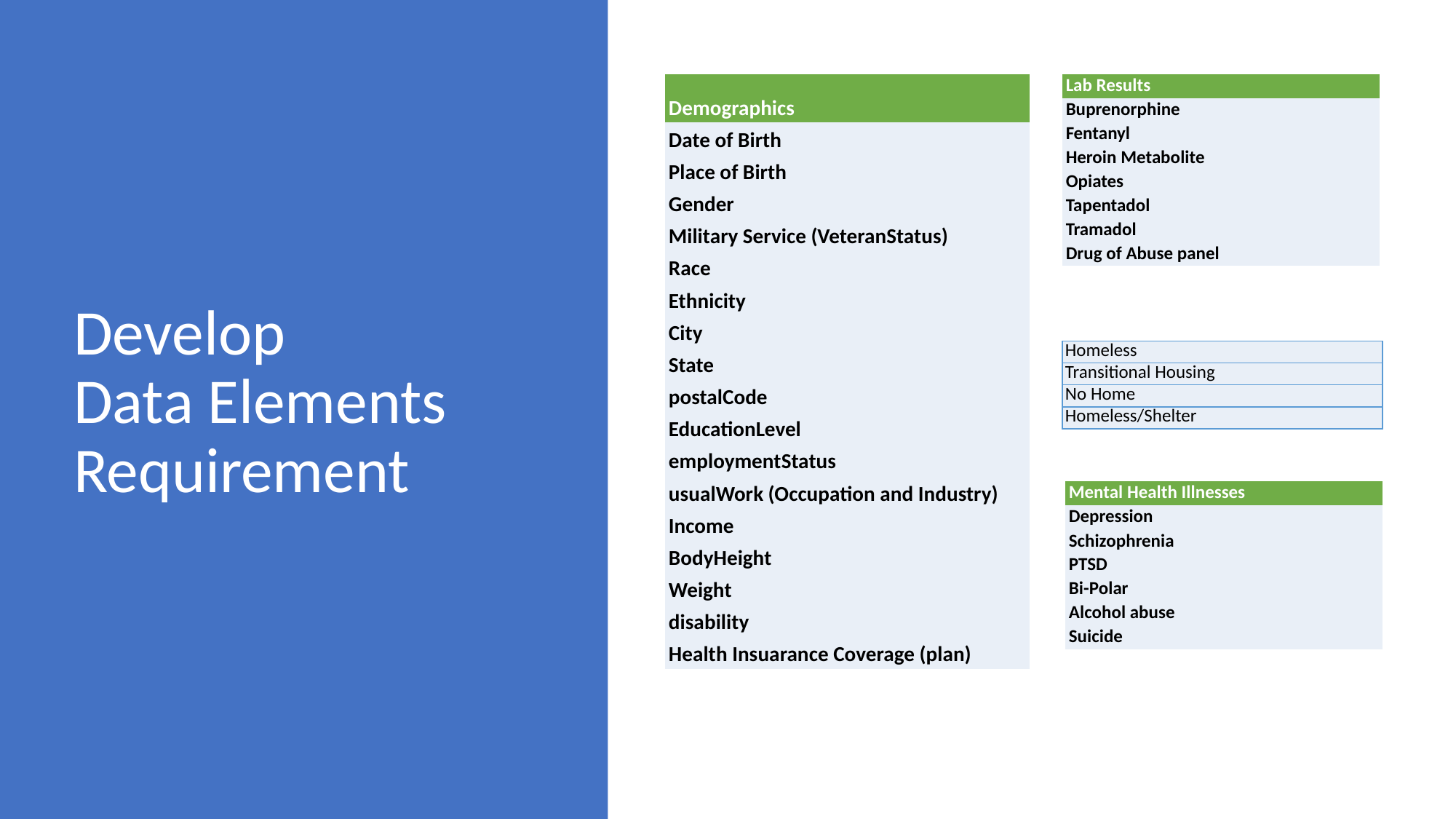

# Develop Data Elements Requirement
| Demographics |
| --- |
| Date of Birth |
| Place of Birth |
| Gender |
| Military Service (VeteranStatus) |
| Race |
| Ethnicity |
| City |
| State |
| postalCode |
| EducationLevel |
| employmentStatus |
| usualWork (Occupation and Industry) |
| Income |
| BodyHeight |
| Weight |
| disability |
| Health Insuarance Coverage (plan) |
| Lab Results |
| --- |
| Buprenorphine |
| Fentanyl |
| Heroin Metabolite |
| Opiates |
| Tapentadol |
| Tramadol |
| Drug of Abuse panel |
| Homeless |
| --- |
| Transitional Housing |
| No Home |
| Homeless/Shelter |
| Mental Health Illnesses |
| --- |
| Depression |
| Schizophrenia |
| PTSD |
| Bi-Polar |
| Alcohol abuse |
| Suicide |